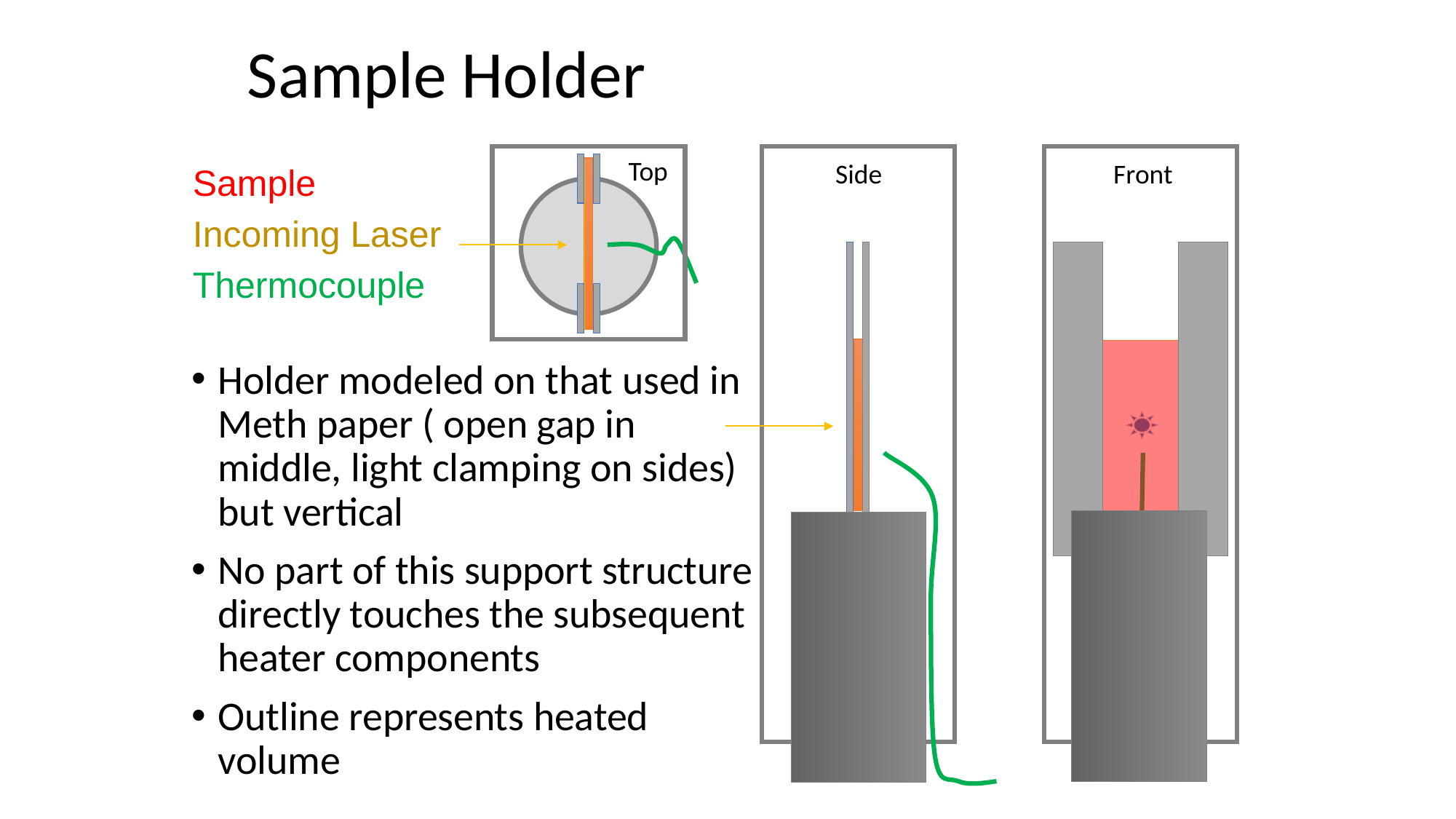

# Sample Holder

Top
Side
Front
Sample
Incoming Laser
Thermocouple

Holder modeled on that used in Meth paper ( open gap in middle, light clamping on sides) but vertical
No part of this support structure directly touches the subsequent heater components
Outline represents heated volume